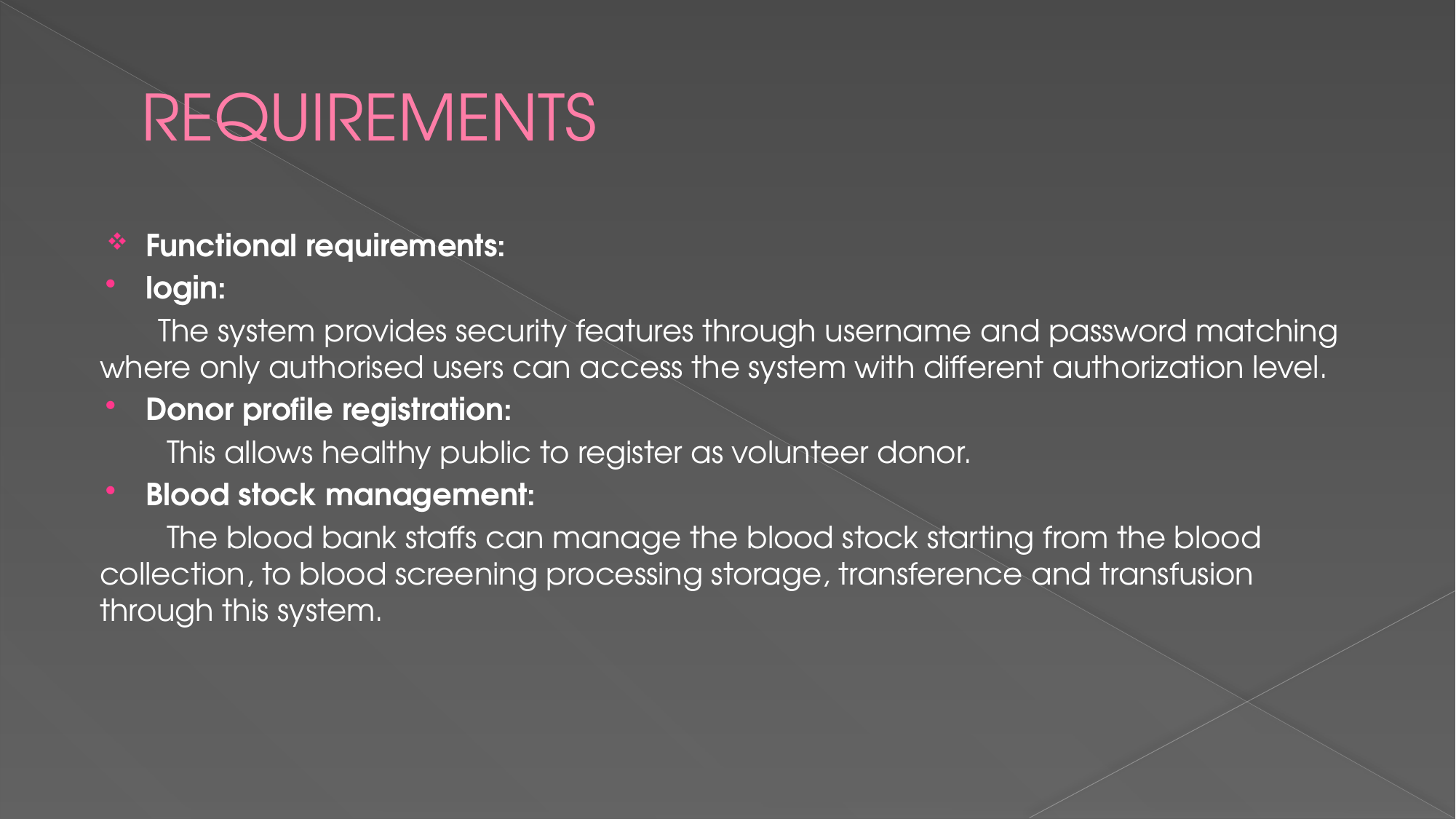

# REQUIREMENTS
Functional requirements:
login:
       The system provides security features through username and password matching where only authorised users can access the system with different authorization level.
Donor profile registration:
        This allows healthy public to register as volunteer donor.
Blood stock management:
        The blood bank staffs can manage the blood stock starting from the blood collection, to blood screening processing storage, transference and transfusion through this system.